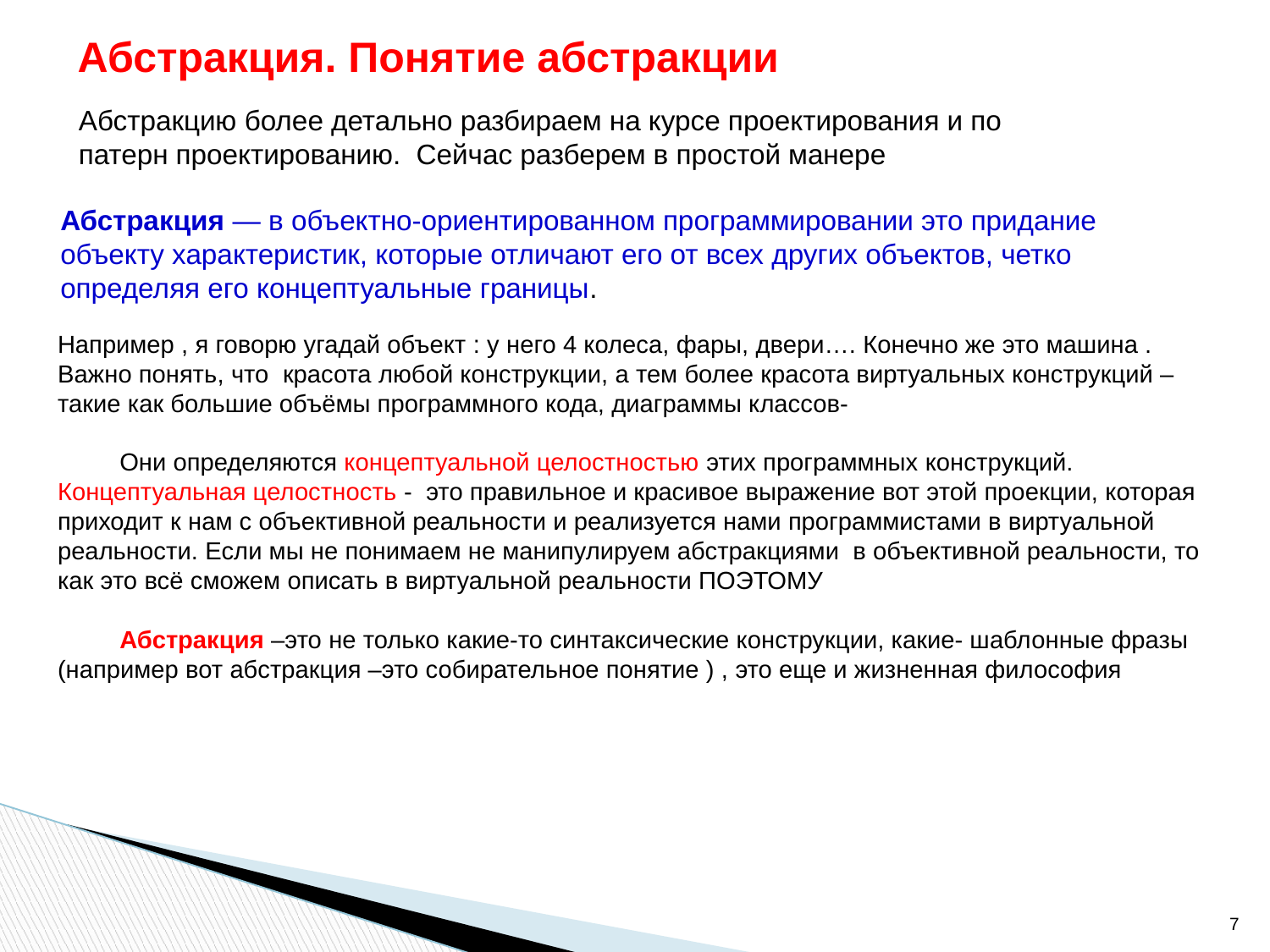

# Абстракция. Понятие абстракции
Абстракцию более детально разбираем на курсе проектирования и по патерн проектированию.  Сейчас разберем в простой манере
Абстракция — в объектно-ориентированном программировании это придание объекту характеристик, которые отличают его от всех других объектов, четко определяя его концептуальные границы.
Например , я говорю угадай объект : у него 4 колеса, фары, двери…. Конечно же это машина . Важно понять, что  красота любой конструкции, а тем более красота виртуальных конструкций – такие как большие объёмы программного кода, диаграммы классов-

Они определяются концептуальной целостностью этих программных конструкций. Концептуальная целостность -  это правильное и красивое выражение вот этой проекции, которая приходит к нам с объективной реальности и реализуется нами программистами в виртуальной реальности. Если мы не понимаем не манипулируем абстракциями  в объективной реальности, то как это всё сможем описать в виртуальной реальности ПОЭТОМУ

Абстракция –это не только какие-то синтаксические конструкции, какие- шаблонные фразы  (например вот абстракция –это собирательное понятие ) , это еще и жизненная философия
7